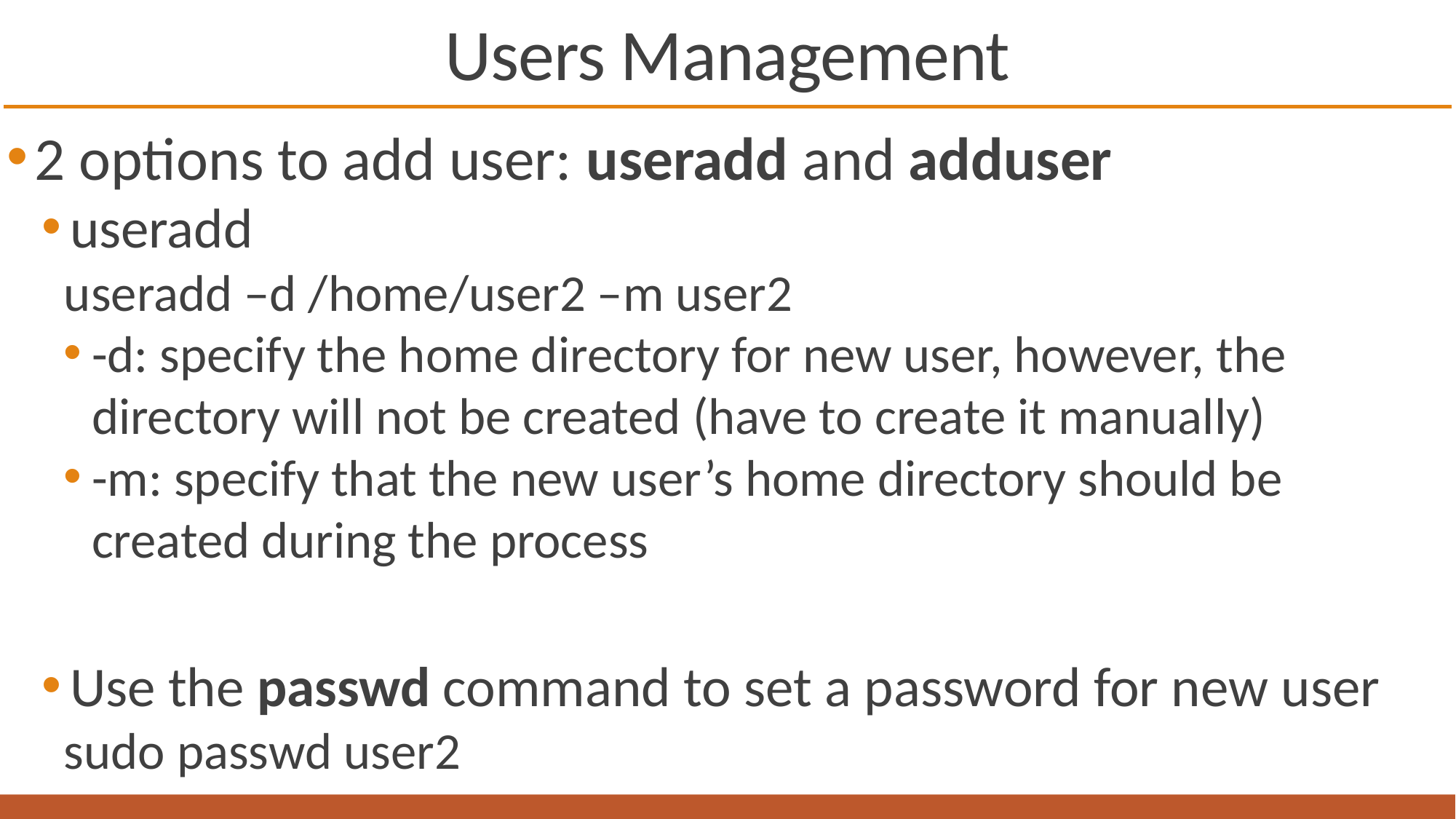

# Users Management
2 options to add user: useradd and adduser
useradd
useradd –d /home/user2 –m user2
-d: specify the home directory for new user, however, the directory will not be created (have to create it manually)
-m: specify that the new user’s home directory should be created during the process

Use the passwd command to set a password for new user
sudo passwd user2